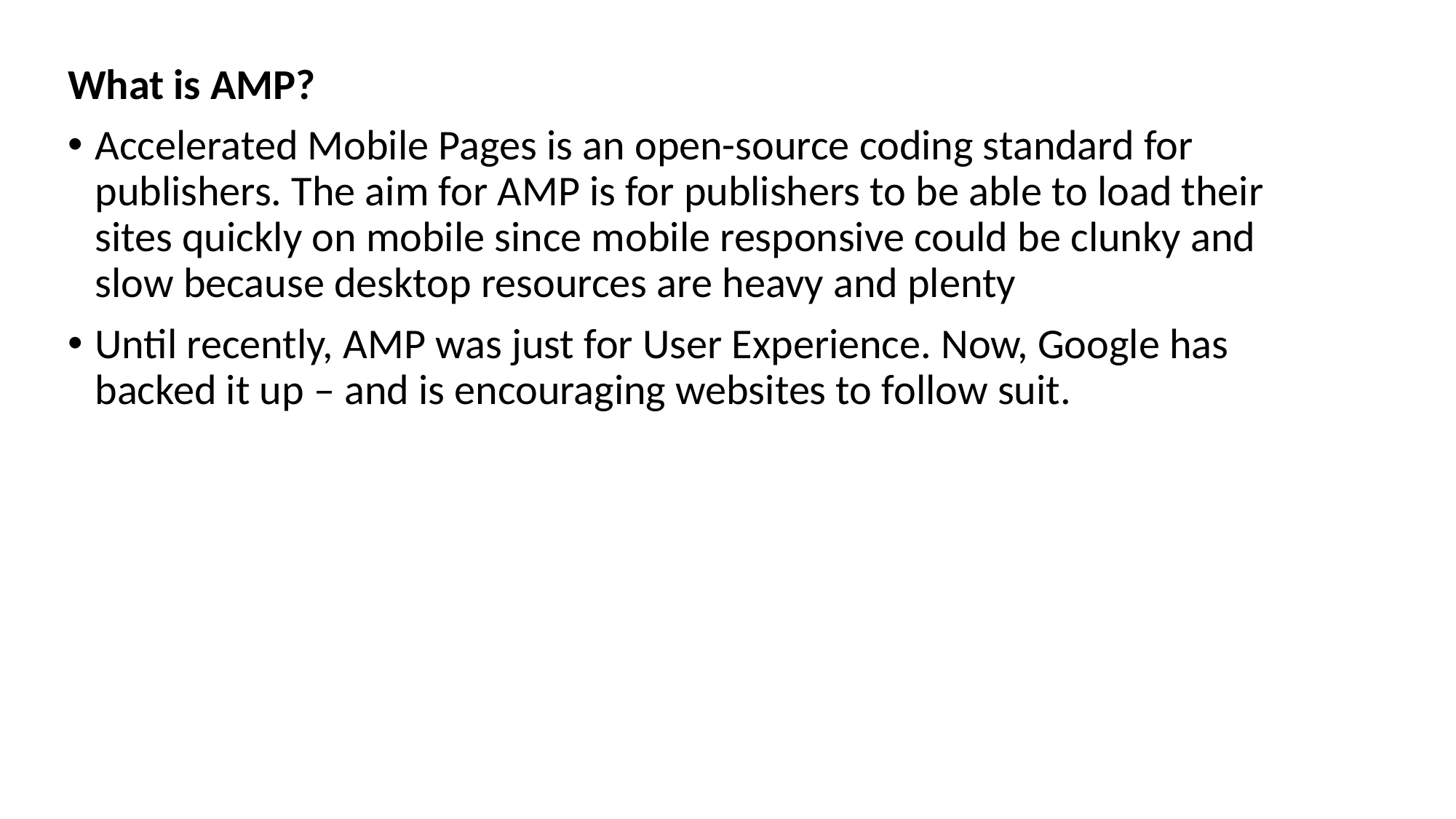

What is AMP?
Accelerated Mobile Pages is an open-source coding standard for publishers. The aim for AMP is for publishers to be able to load their sites quickly on mobile since mobile responsive could be clunky and slow because desktop resources are heavy and plenty
Until recently, AMP was just for User Experience. Now, Google has backed it up – and is encouraging websites to follow suit.